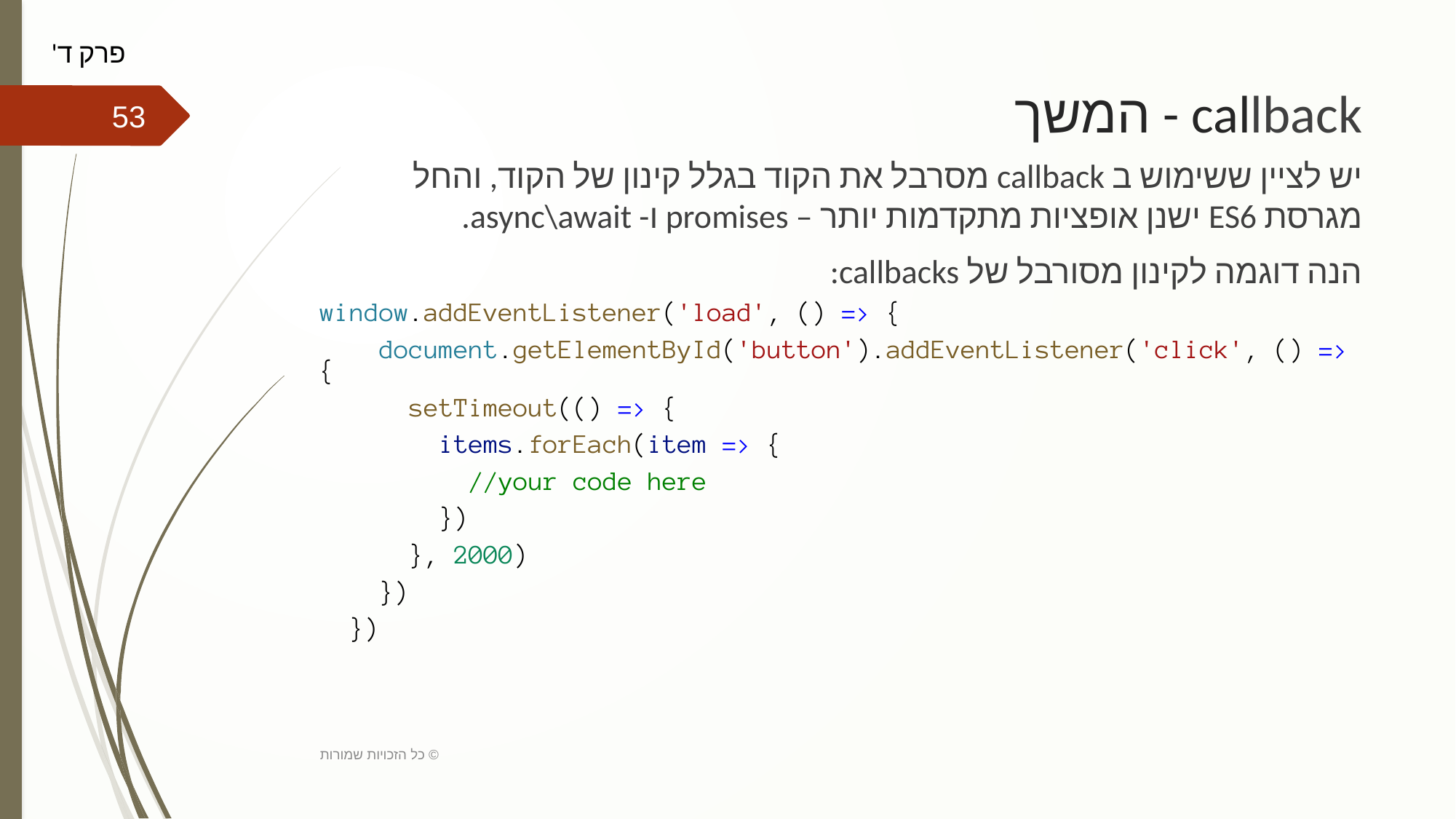

פרק ד'
# callback - המשך
53
יש לציין ששימוש ב callback מסרבל את הקוד בגלל קינון של הקוד, והחל מגרסת ES6 ישנן אופציות מתקדמות יותר – promises ו- async\await.
הנה דוגמה לקינון מסורבל של callbacks:
window.addEventListener('load', () => {
    document.getElementById('button').addEventListener('click', () => {
      setTimeout(() => {
        items.forEach(item => {
          //your code here
        })
      }, 2000)
    })
  })

כל הזכויות שמורות ©